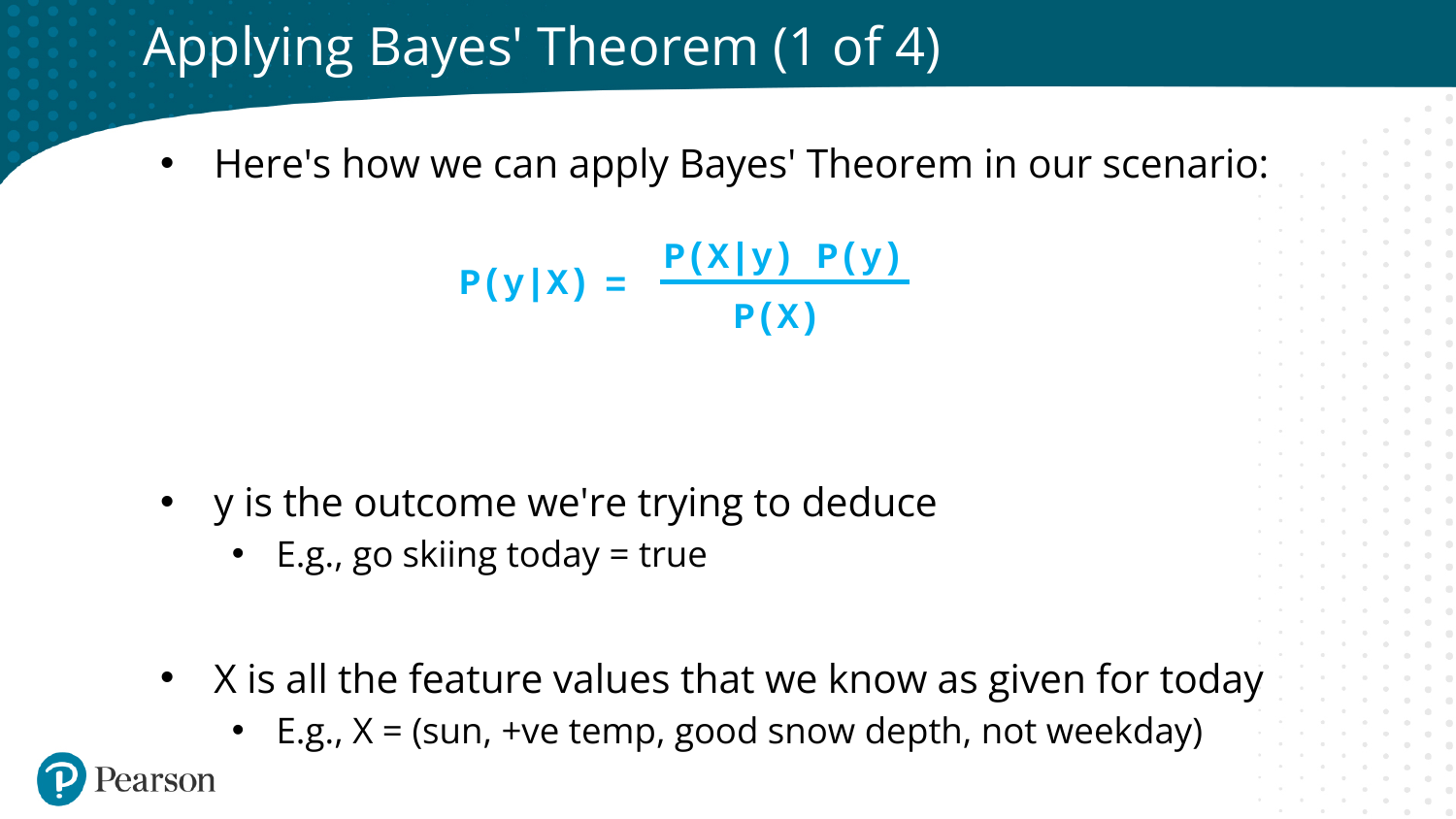

# Applying Bayes' Theorem (1 of 4)
Here's how we can apply Bayes' Theorem in our scenario:

y is the outcome we're trying to deduce
E.g., go skiing today = true

X is all the feature values that we know as given for today
E.g., X = (sun, +ve temp, good snow depth, not weekday)
P(X|y) P(y)
P(y|X)
=
P(X)